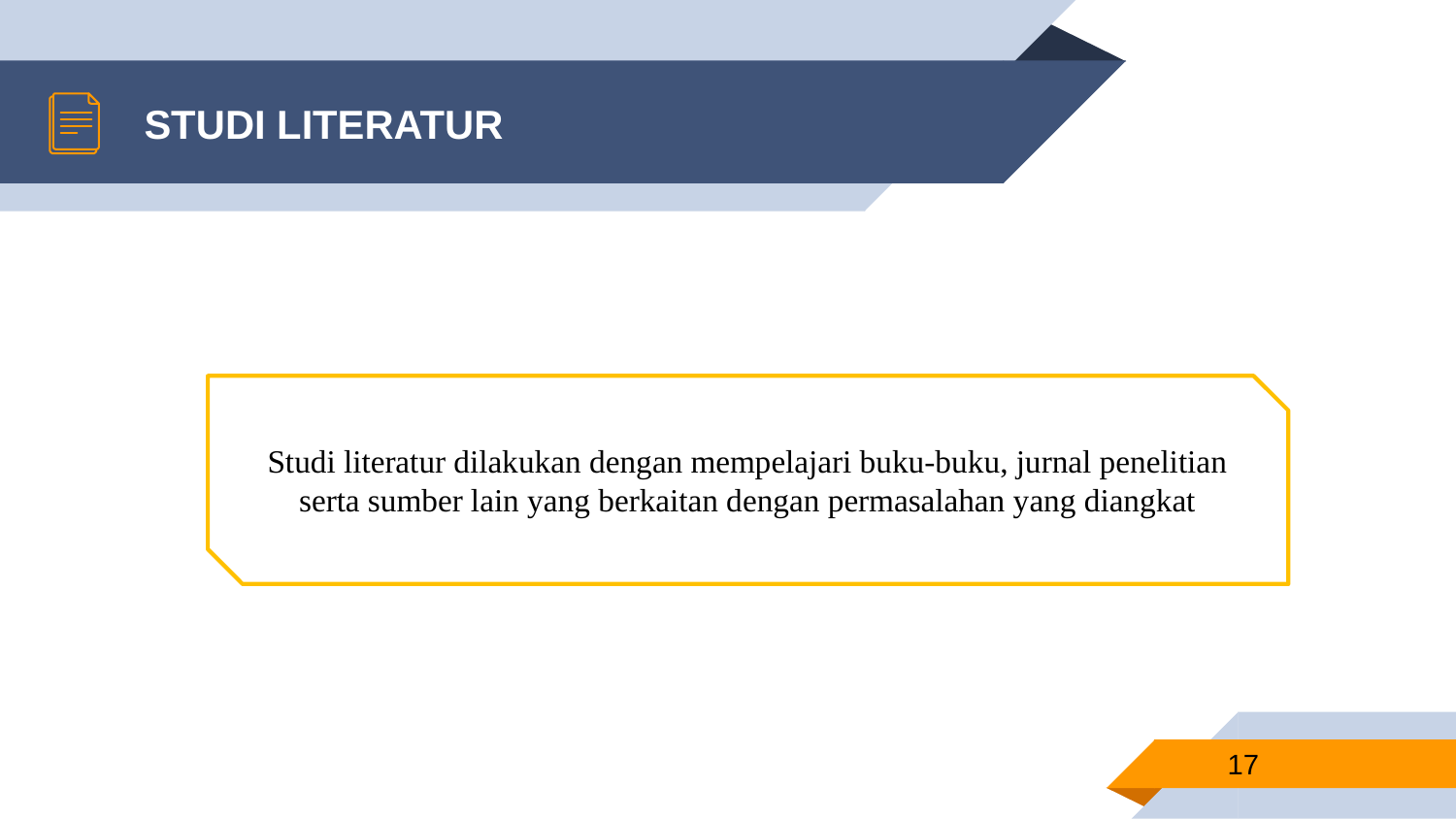

# STUDI LITERATUR

Studi literatur dilakukan dengan mempelajari buku-buku, jurnal penelitian serta sumber lain yang berkaitan dengan permasalahan yang diangkat
17